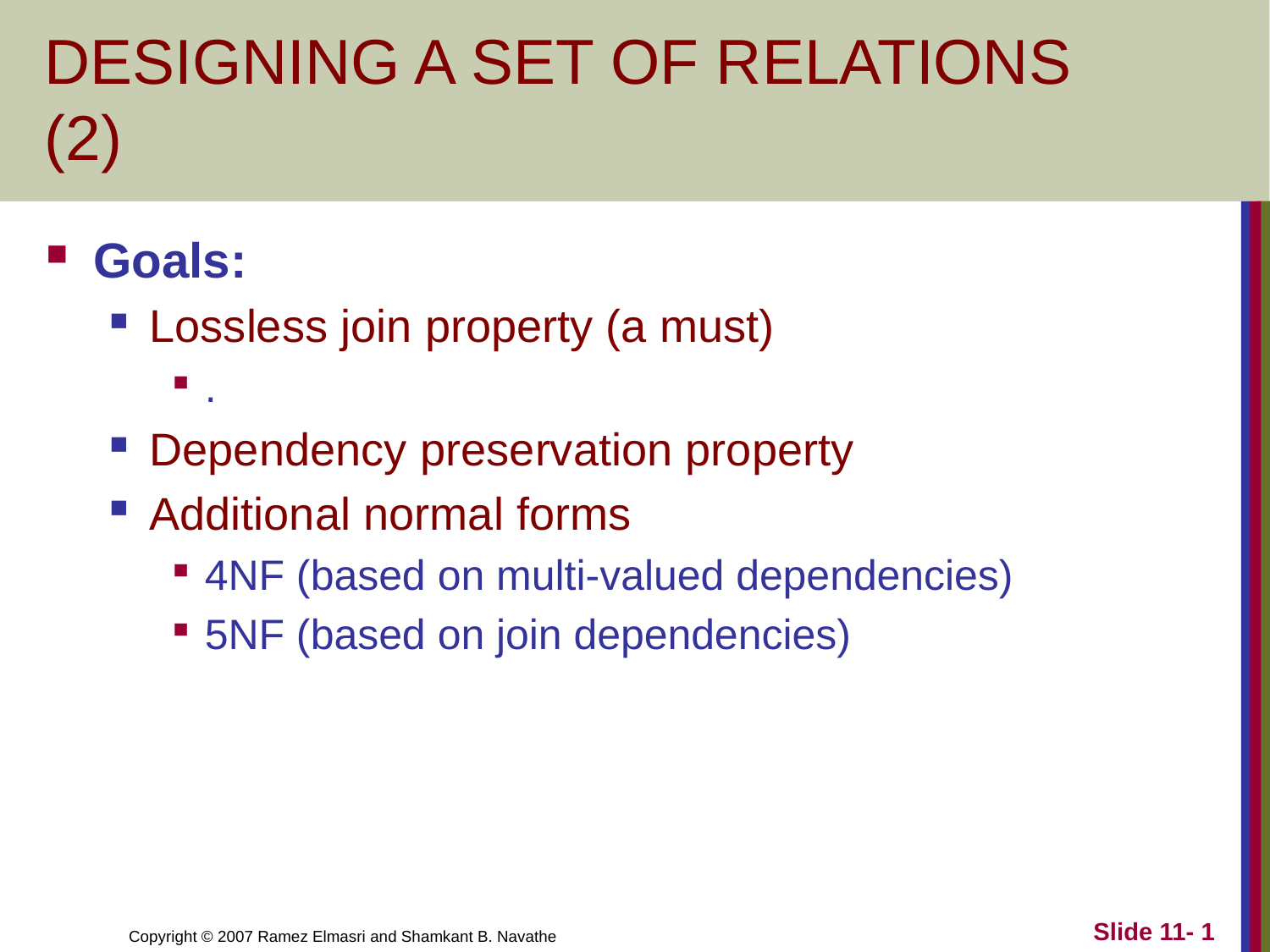

# DESIGNING A SET OF RELATIONS (2)
Goals:
Lossless join property (a must)
.
Dependency preservation property
Additional normal forms
4NF (based on multi-valued dependencies)
5NF (based on join dependencies)
Slide 11- 1